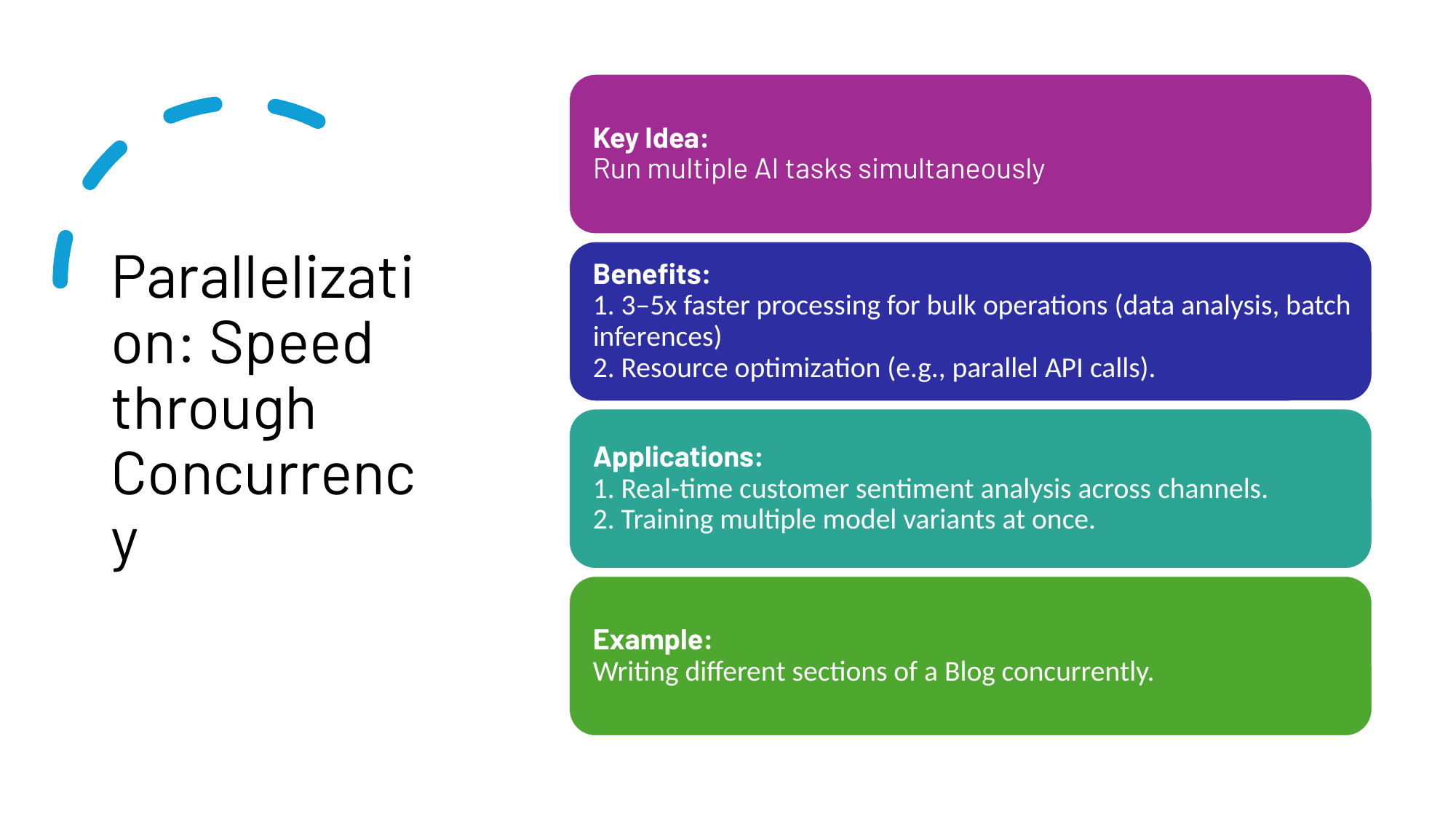

Key Idea:
Run multiple AI tasks simultaneously
Benefits:
1. 3–5x faster processing for bulk operations (data analysis, batch inferences)
2. Resource optimization (e.g., parallel API calls).
Applications:
1. Real-time customer sentiment analysis across channels.
2. Training multiple model variants at once.
Example:
Writing different sections of a Blog concurrently.
# Parallelization: Speed through Concurrency